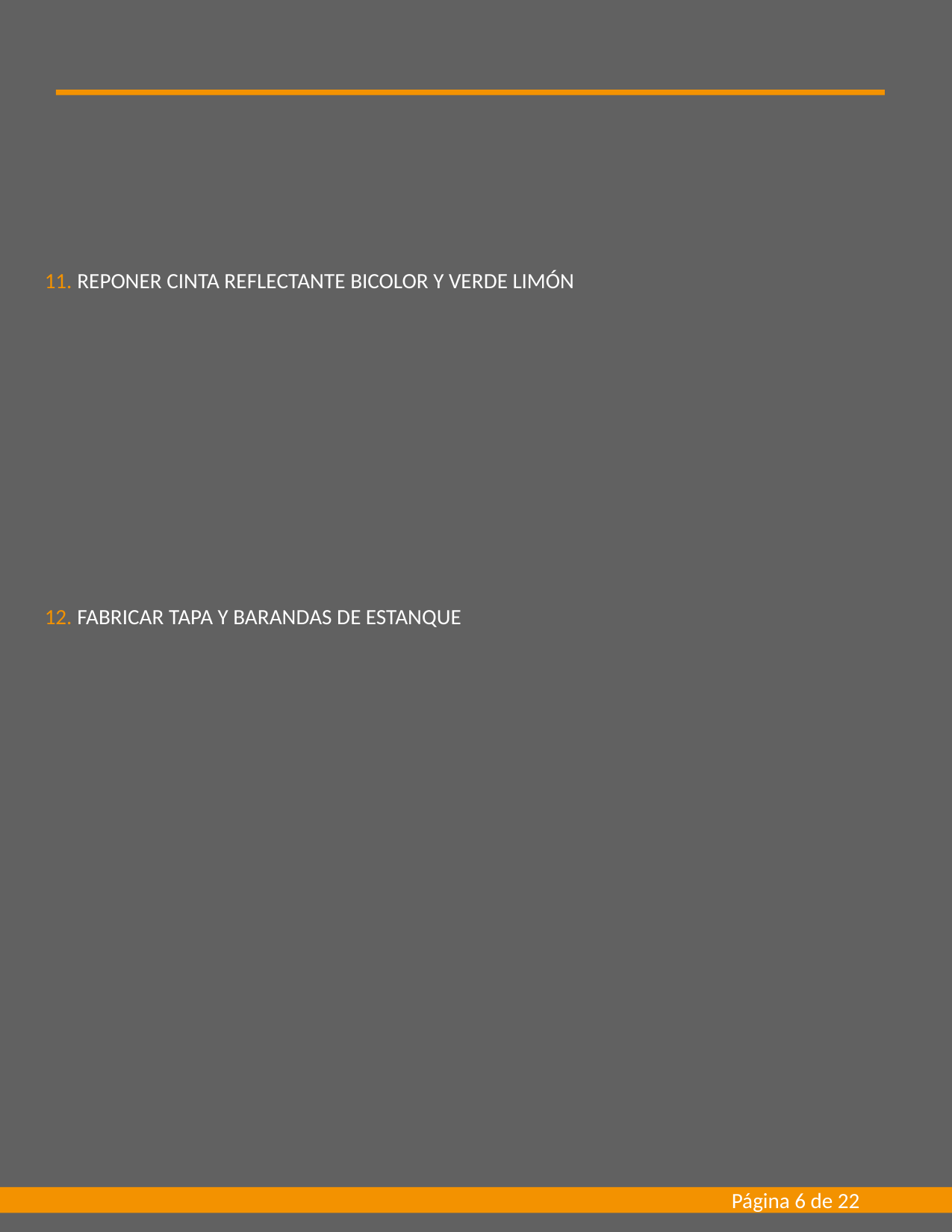

11. REPONER CINTA REFLECTANTE BICOLOR Y VERDE LIMÓN
12. FABRICAR TAPA Y BARANDAS DE ESTANQUE

Página 6 de 22